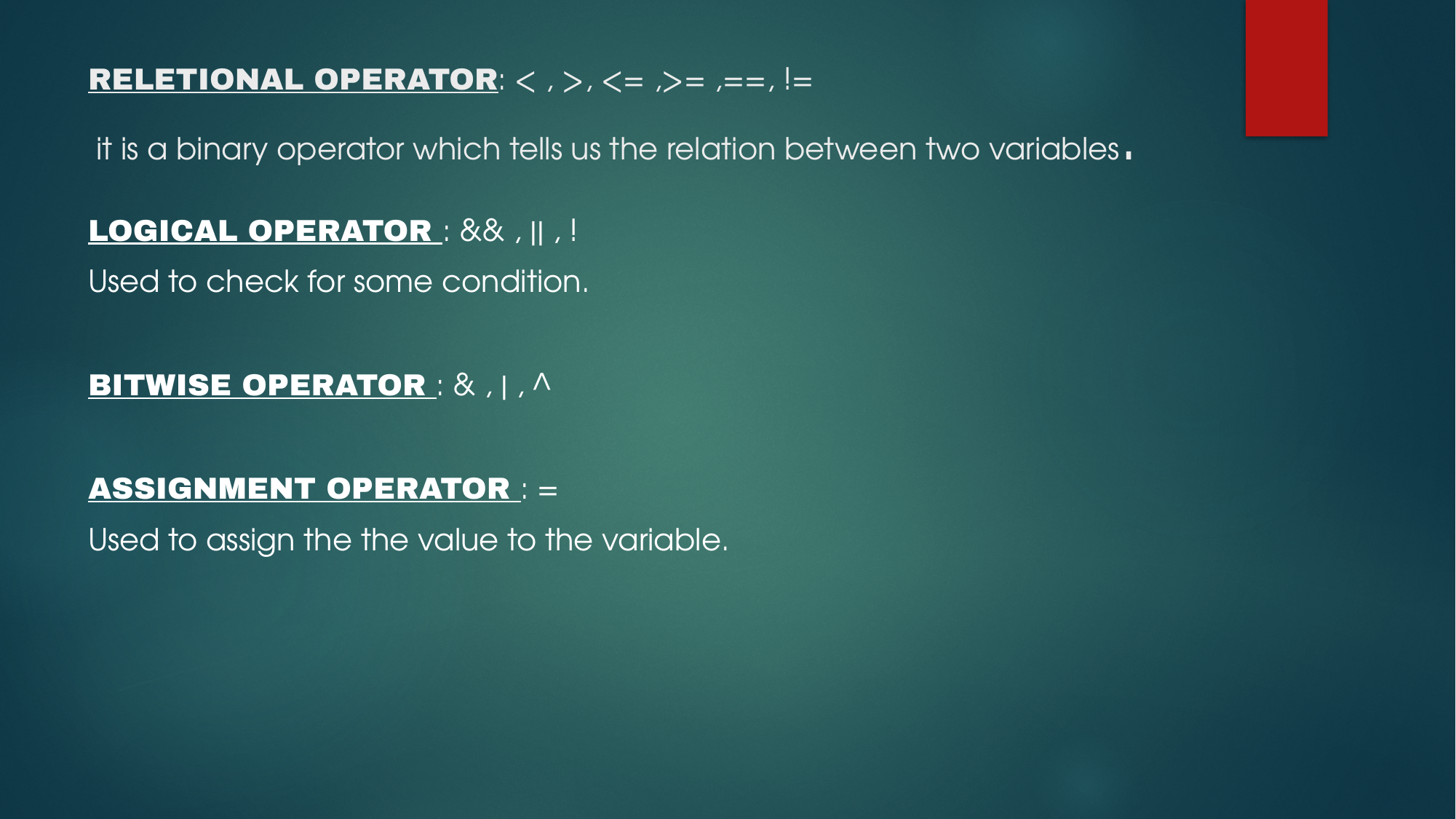

# RELETIONAL OPERATOR: < , >, <= ,>= ,==, != it is a binary operator which tells us the relation between two variables.
LOGICAL OPERATOR : && , || , !
Used to check for some condition.

BITWISE OPERATOR : & , | , ^

ASSIGNMENT OPERATOR : =
Used to assign the the value to the variable.